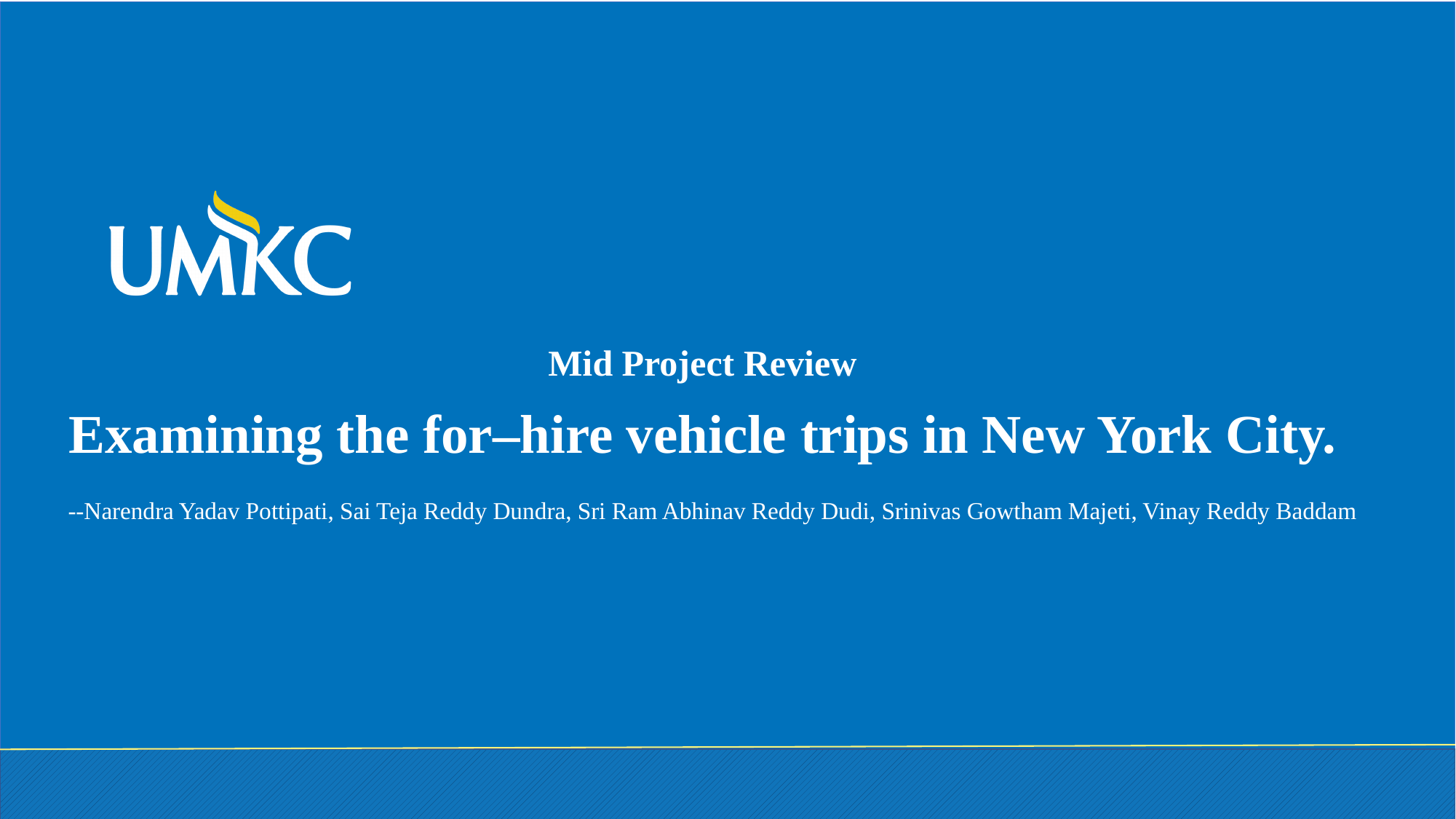

Mid Project Review
Examining the for–hire vehicle trips in New York City.

--Narendra Yadav Pottipati, Sai Teja Reddy Dundra, Sri Ram Abhinav Reddy Dudi, Srinivas Gowtham Majeti, Vinay Reddy Baddam